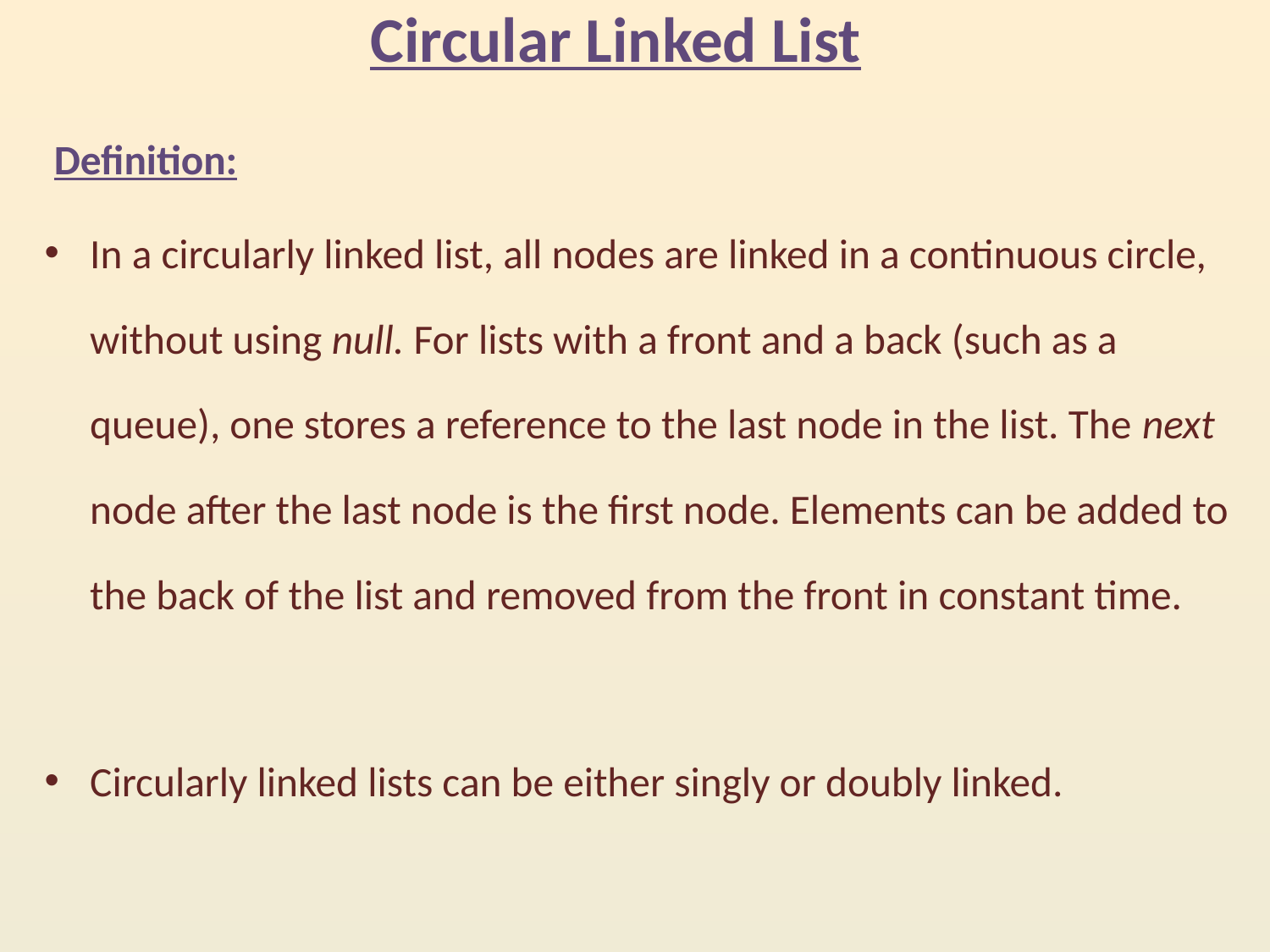

# Circular Linked List
 Definition:
In a circularly linked list, all nodes are linked in a continuous circle, without using null. For lists with a front and a back (such as a queue), one stores a reference to the last node in the list. The next node after the last node is the first node. Elements can be added to the back of the list and removed from the front in constant time.

Circularly linked lists can be either singly or doubly linked.